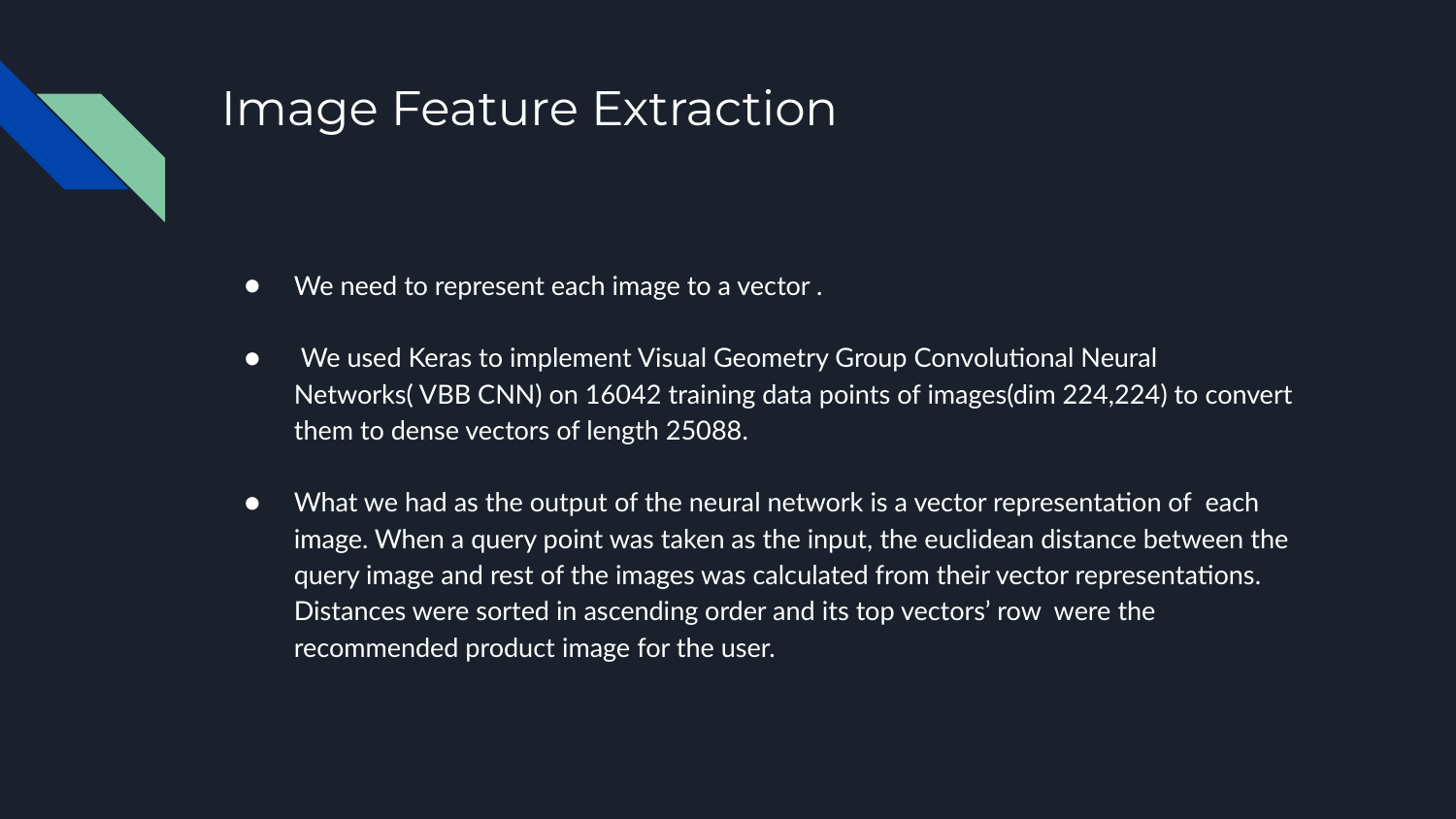

# Image Feature Extraction
We need to represent each image to a vector .

 We used Keras to implement Visual Geometry Group Convolutional Neural Networks( VBB CNN) on 16042 training data points of images(dim 224,224) to convert them to dense vectors of length 25088.

What we had as the output of the neural network is a vector representation of  each image. When a query point was taken as the input, the euclidean distance between the query image and rest of the images was calculated from their vector representations.
Distances were sorted in ascending order and its top vectors’ row  were the recommended product image for the user.